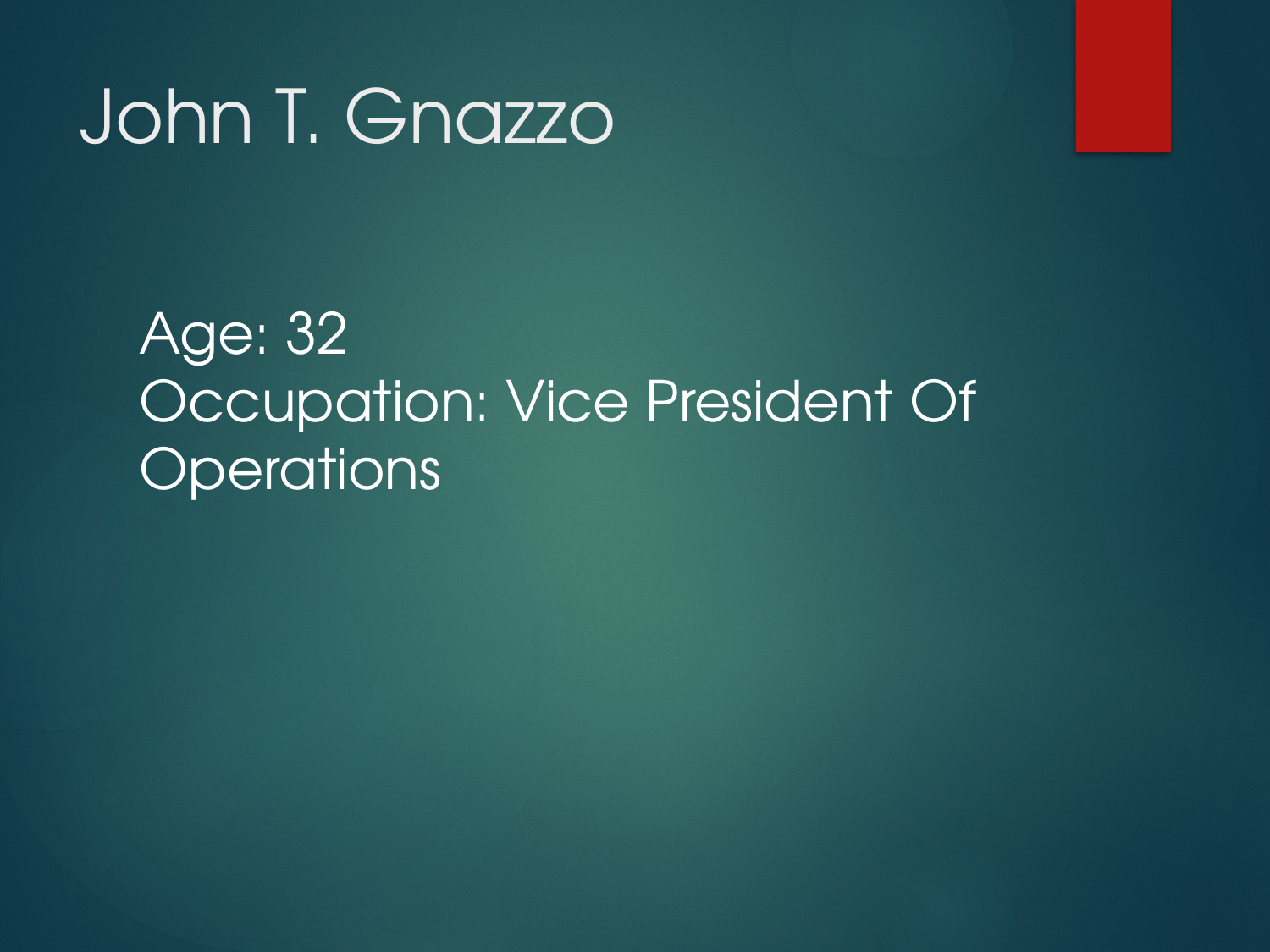

# John T. Gnazzo

Age: 32
Occupation: Vice President Of Operations